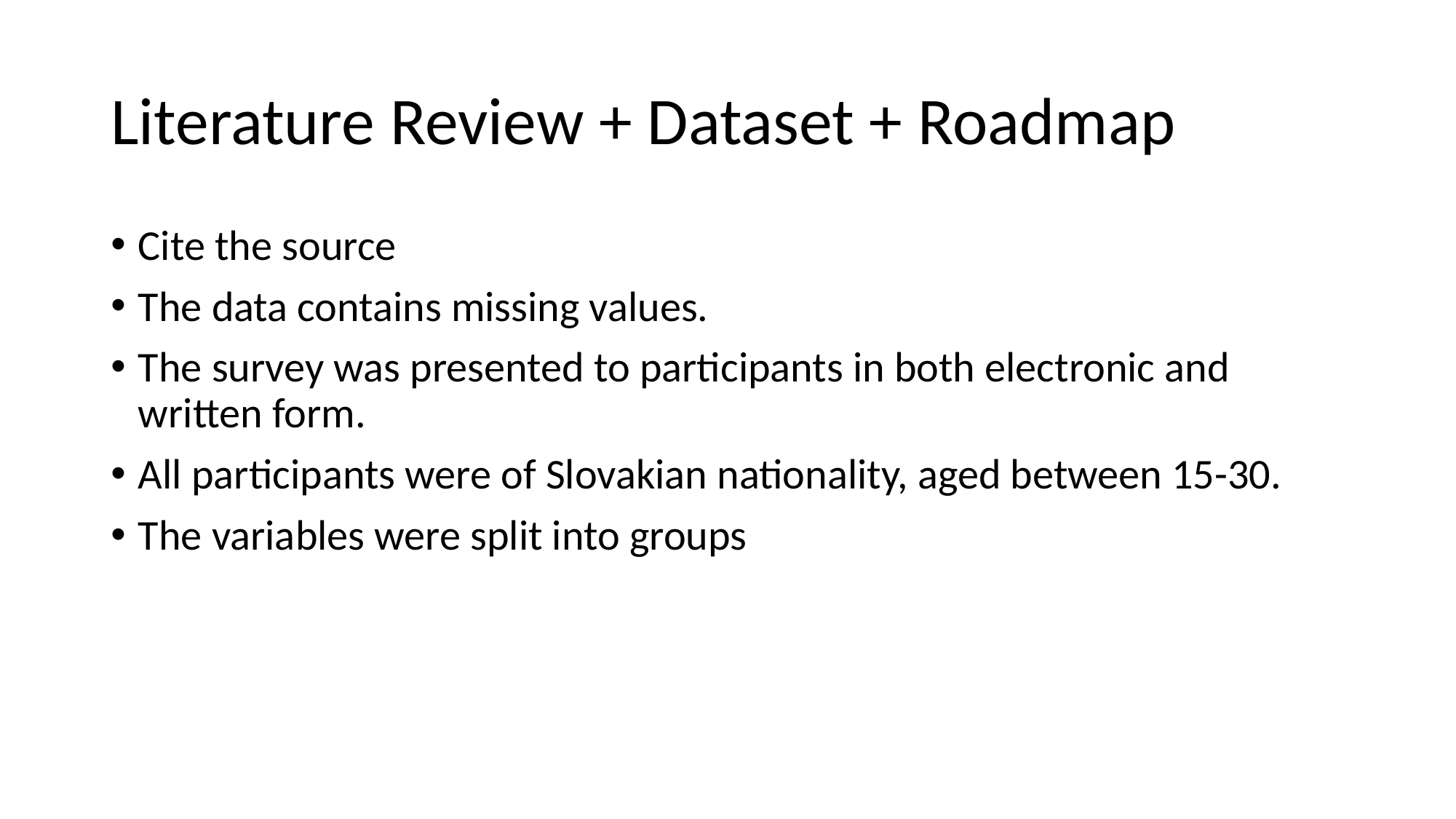

# Literature Review + Dataset + Roadmap
Cite the source
The data contains missing values.
The survey was presented to participants in both electronic and written form.
All participants were of Slovakian nationality, aged between 15-30.
The variables were split into groups